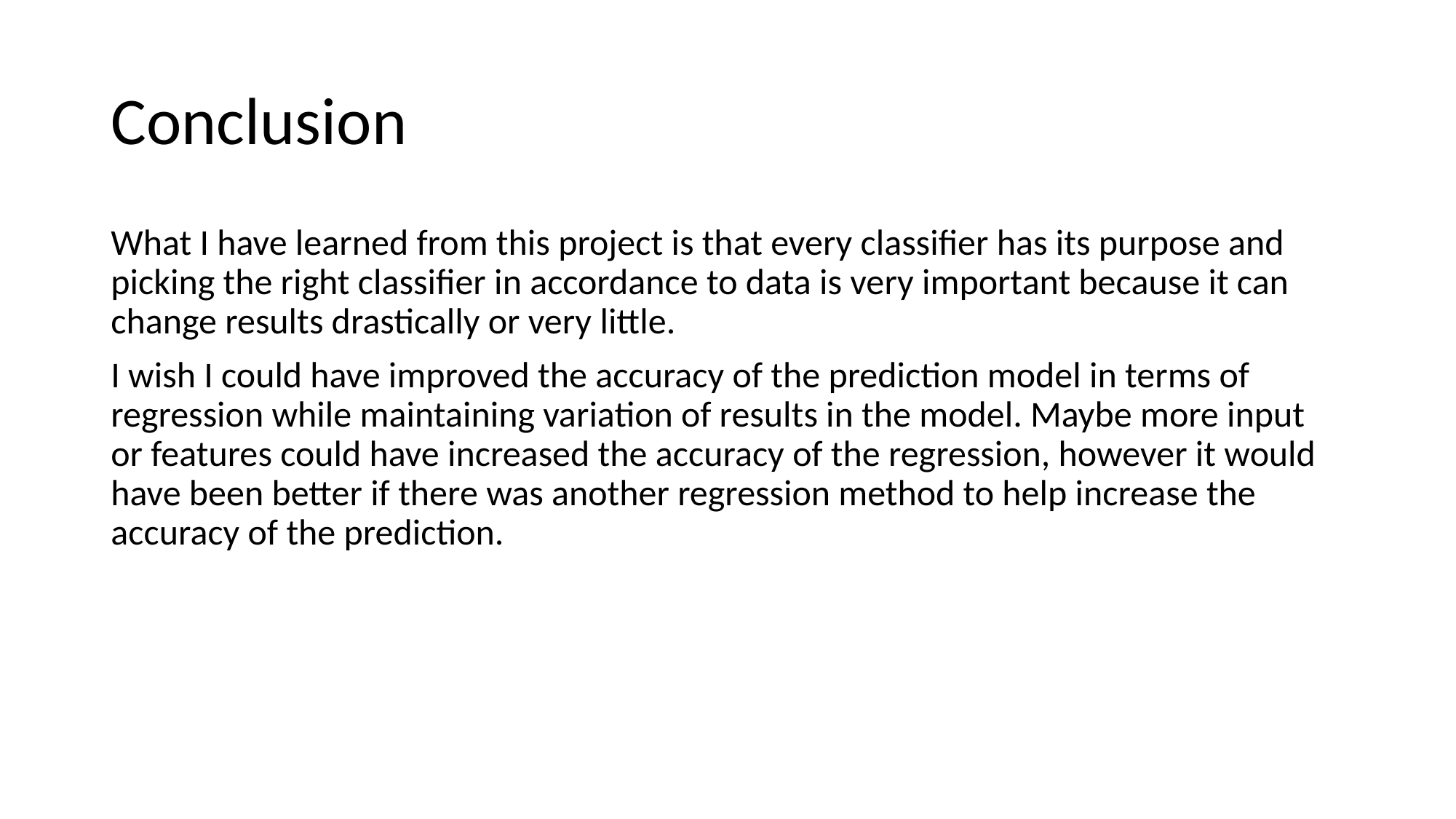

# Conclusion
What I have learned from this project is that every classifier has its purpose and picking the right classifier in accordance to data is very important because it can change results drastically or very little.
I wish I could have improved the accuracy of the prediction model in terms of regression while maintaining variation of results in the model. Maybe more input or features could have increased the accuracy of the regression, however it would have been better if there was another regression method to help increase the accuracy of the prediction.